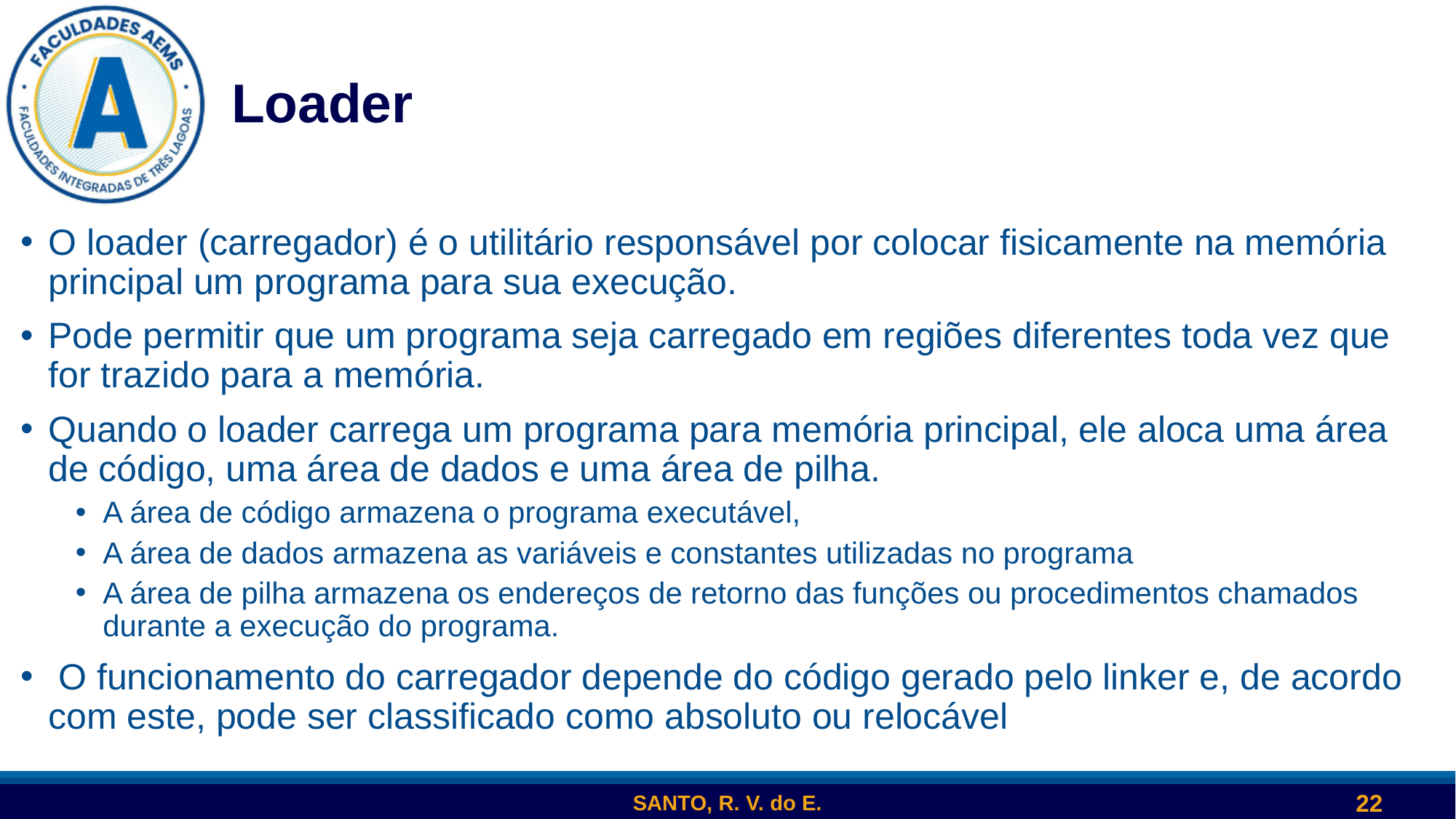

SANTO, R. V. do E.
22
# Loader
O loader (carregador) é o utilitário responsável por colocar fisicamente na memória principal um programa para sua execução.
Pode permitir que um programa seja carregado em regiões diferentes toda vez que for trazido para a memória.
Quando o loader carrega um programa para memória principal, ele aloca uma área de código, uma área de dados e uma área de pilha.
A área de código armazena o programa executável,
A área de dados armazena as variáveis e constantes utilizadas no programa
A área de pilha armazena os endereços de retorno das funções ou procedimentos chamados durante a execução do programa.
 O funcionamento do carregador depende do código gerado pelo linker e, de acordo com este, pode ser classificado como absoluto ou relocável